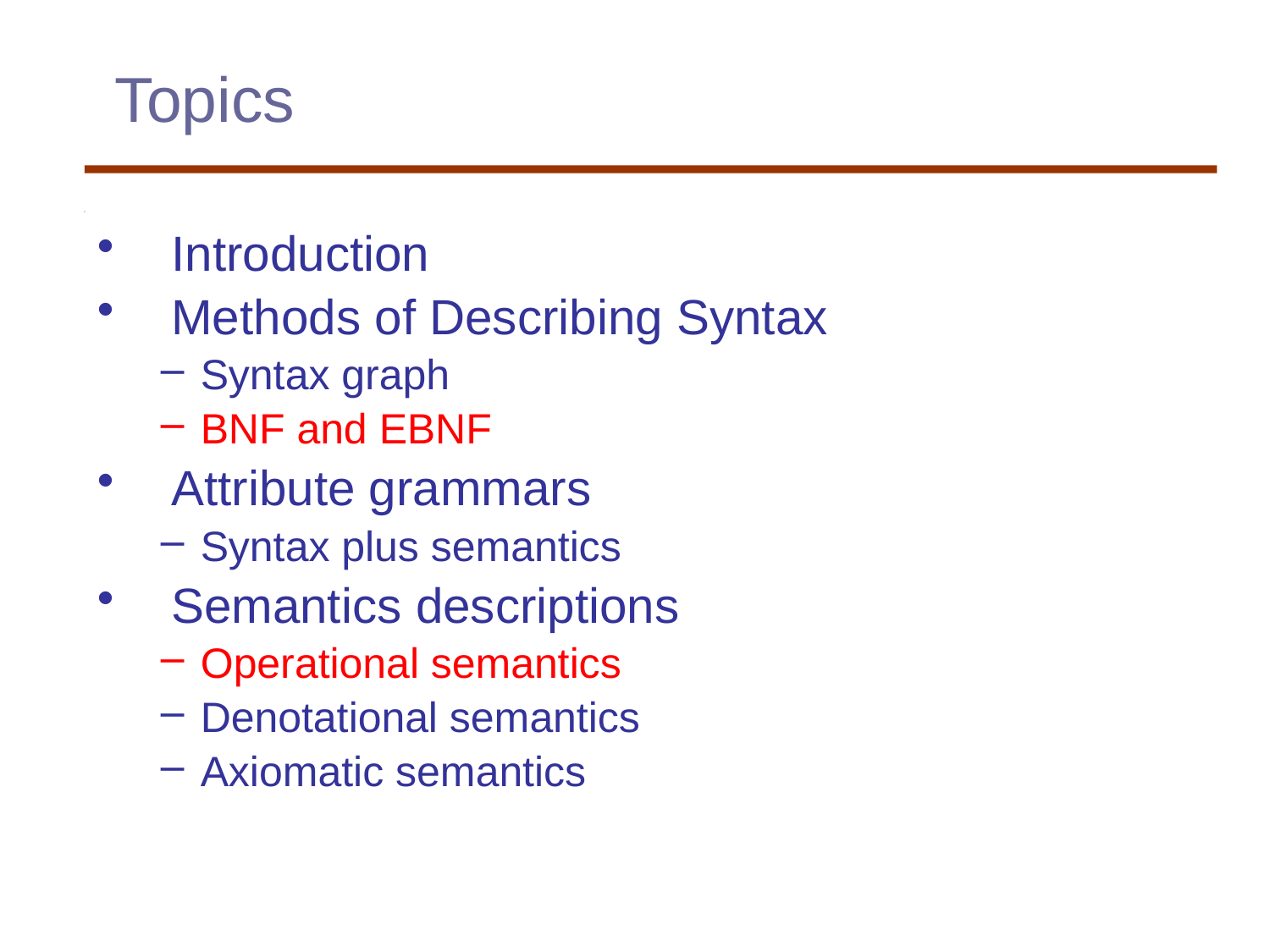

# Topics
Introduction
Methods of Describing Syntax
Syntax graph
BNF and EBNF
Attribute grammars
Syntax plus semantics
Semantics descriptions
Operational semantics
Denotational semantics
Axiomatic semantics